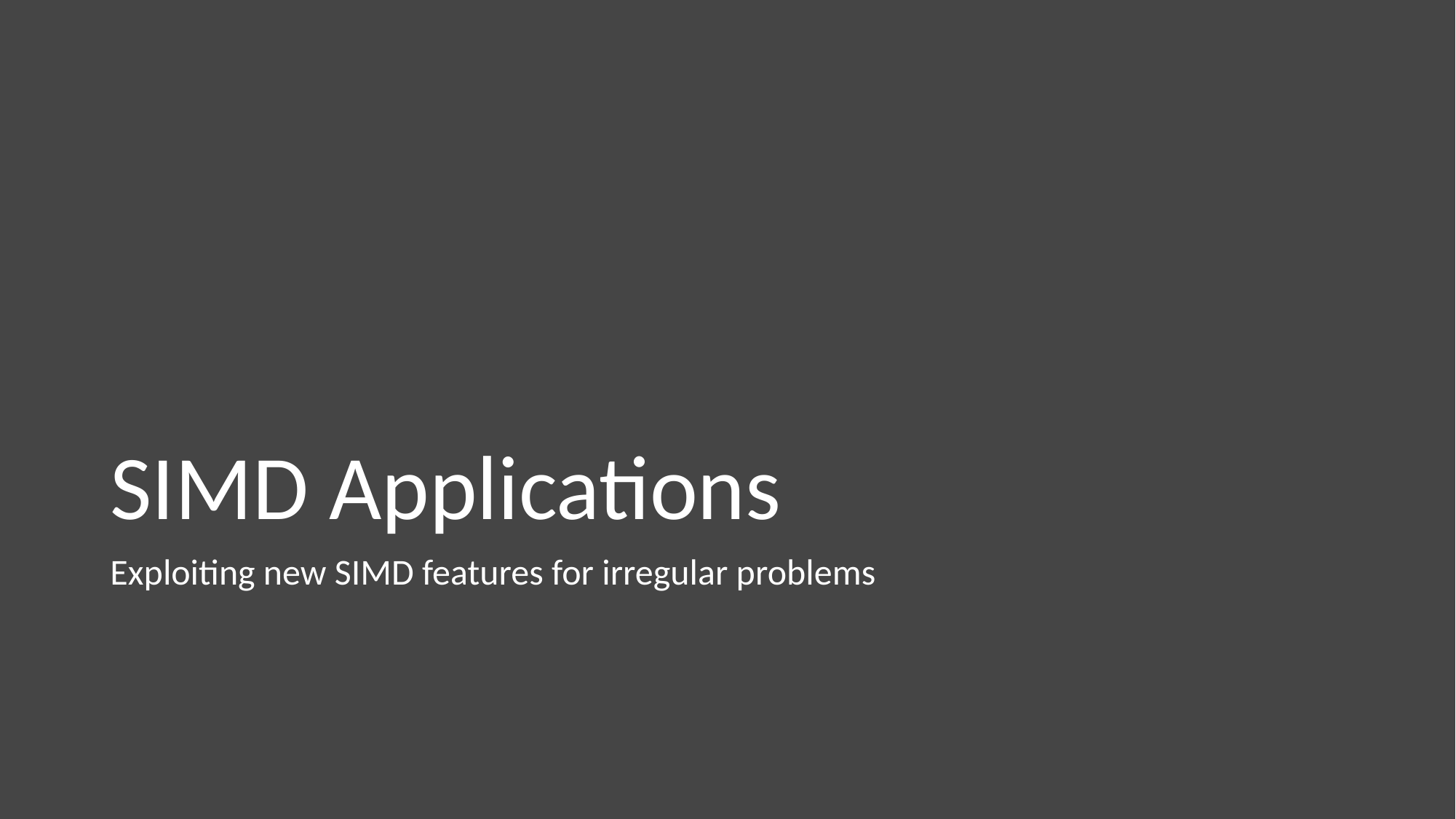

# SIMD Applications
Exploiting new SIMD features for irregular problems